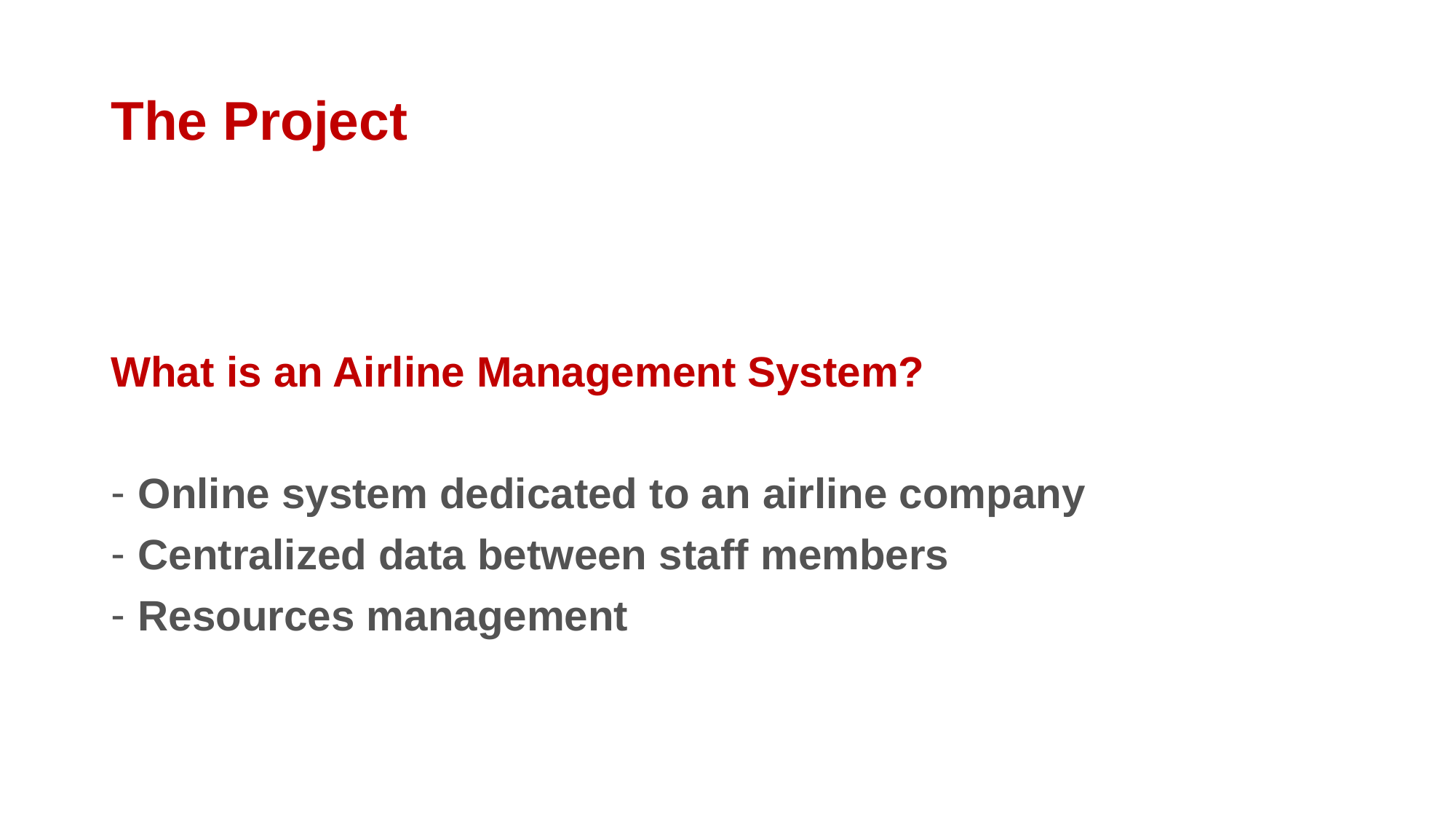

# The Project

What is an Airline Management System?

Online system dedicated to an airline company
Centralized data between staff members
Resources management